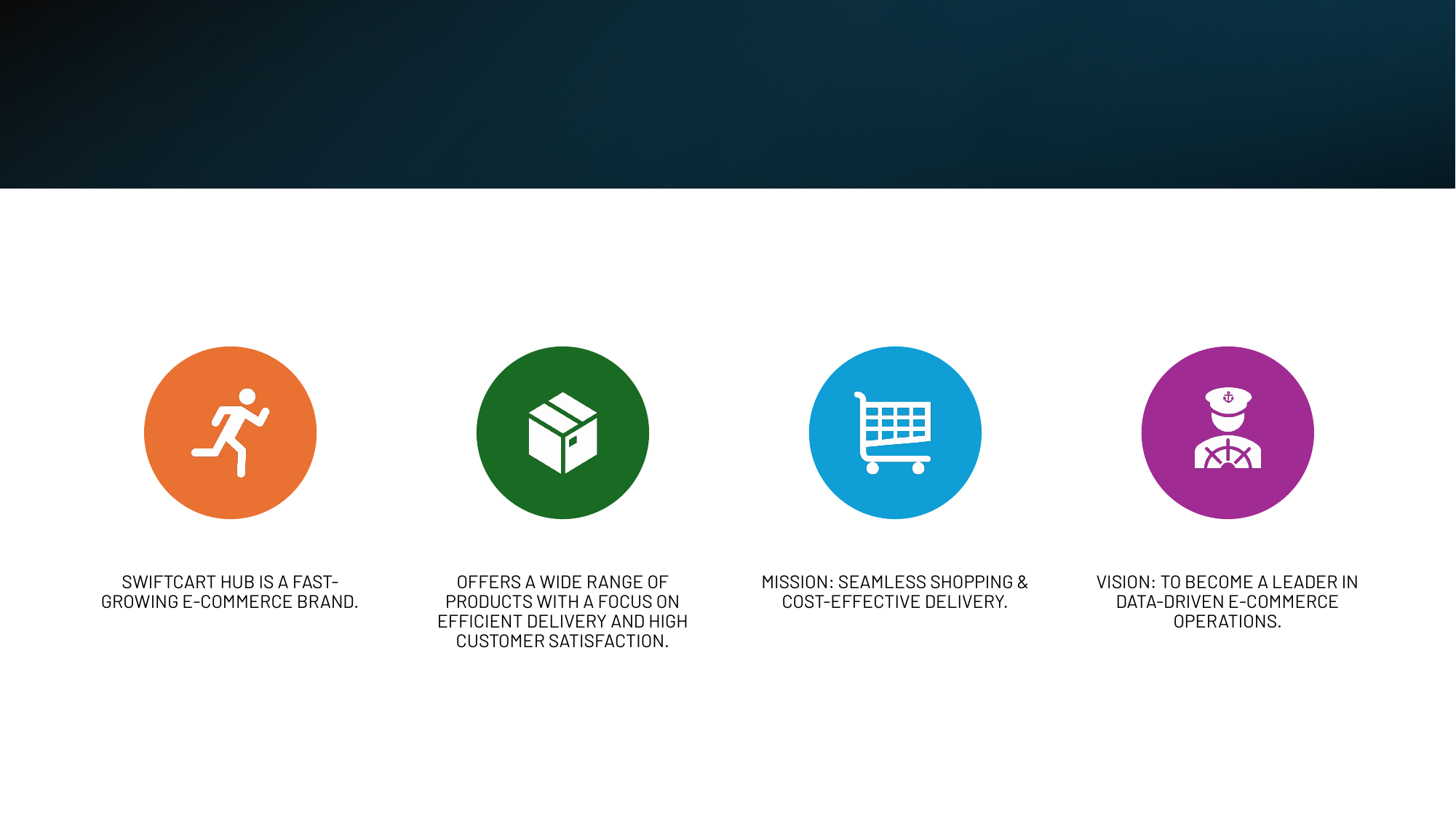

SwiftCart Hub is a fast-growing e-commerce brand.
Offers a wide range of products with a focus on efficient delivery and high customer satisfaction.
Mission: Seamless shopping & cost-effective delivery.
Vision: To become a leader in data-driven e-commerce operations.